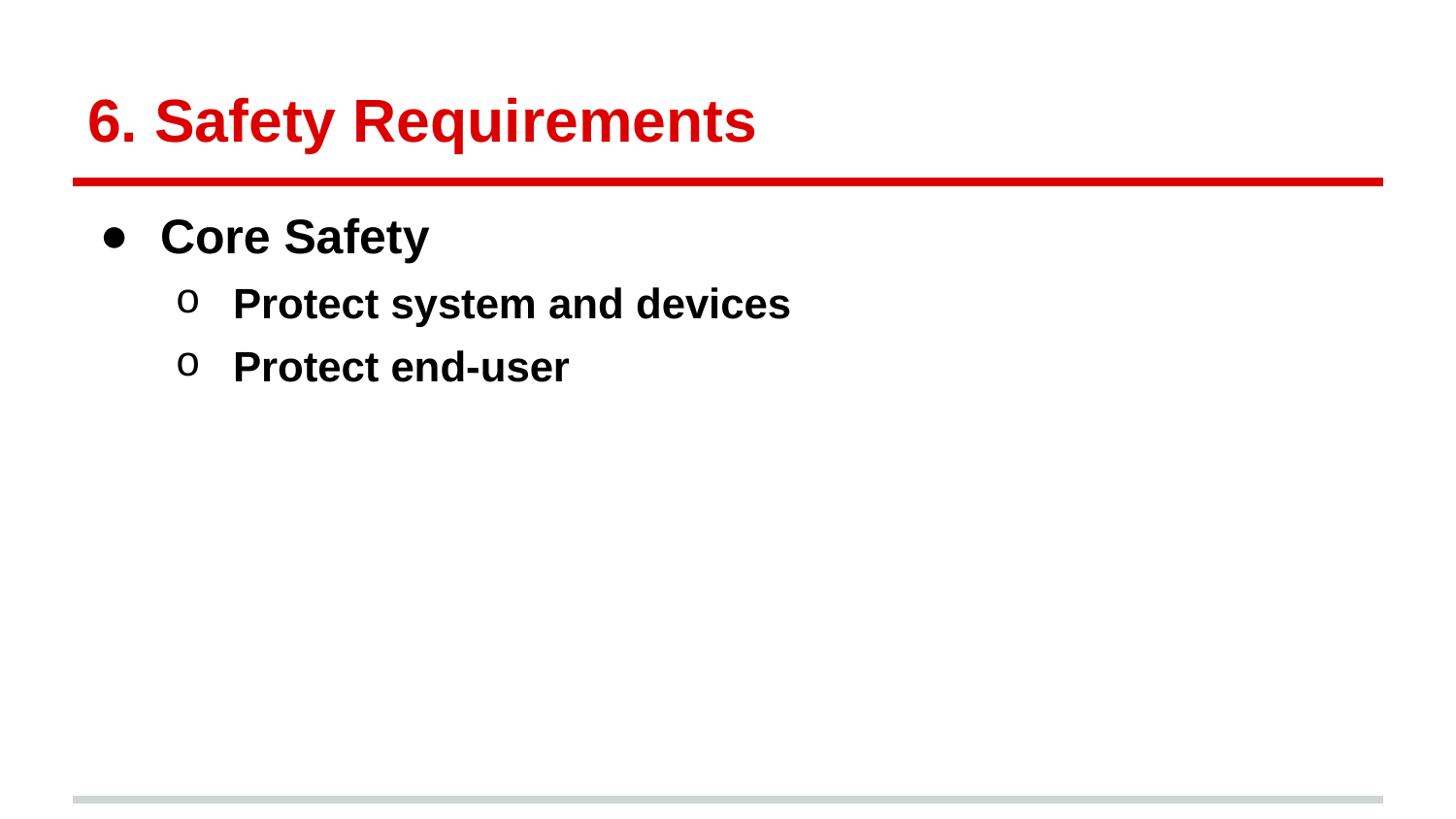

# 6. Safety Requirements
Core Safety
Protect system and devices
Protect end-user